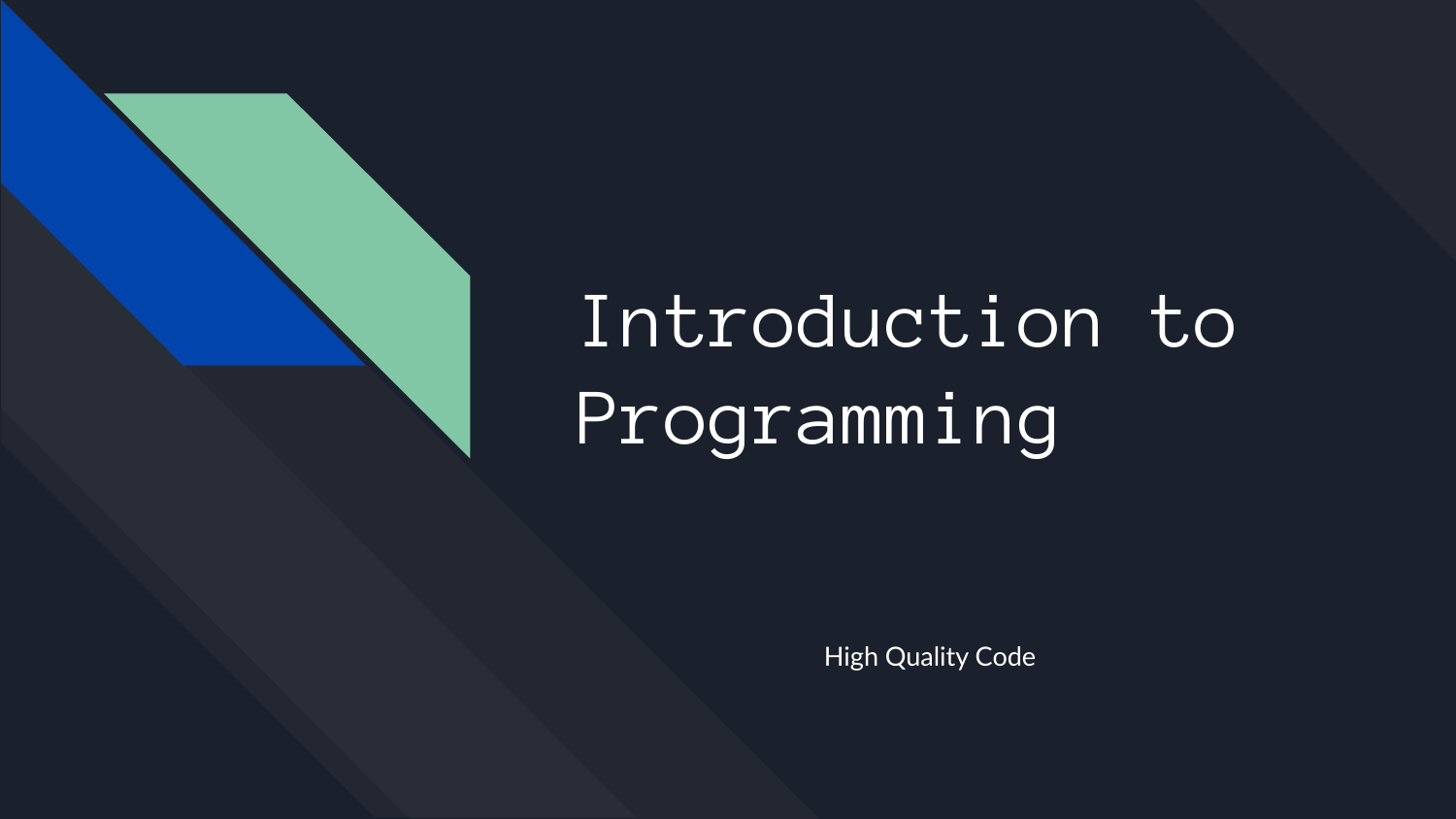

# Introduction to Programming
High Quality Code